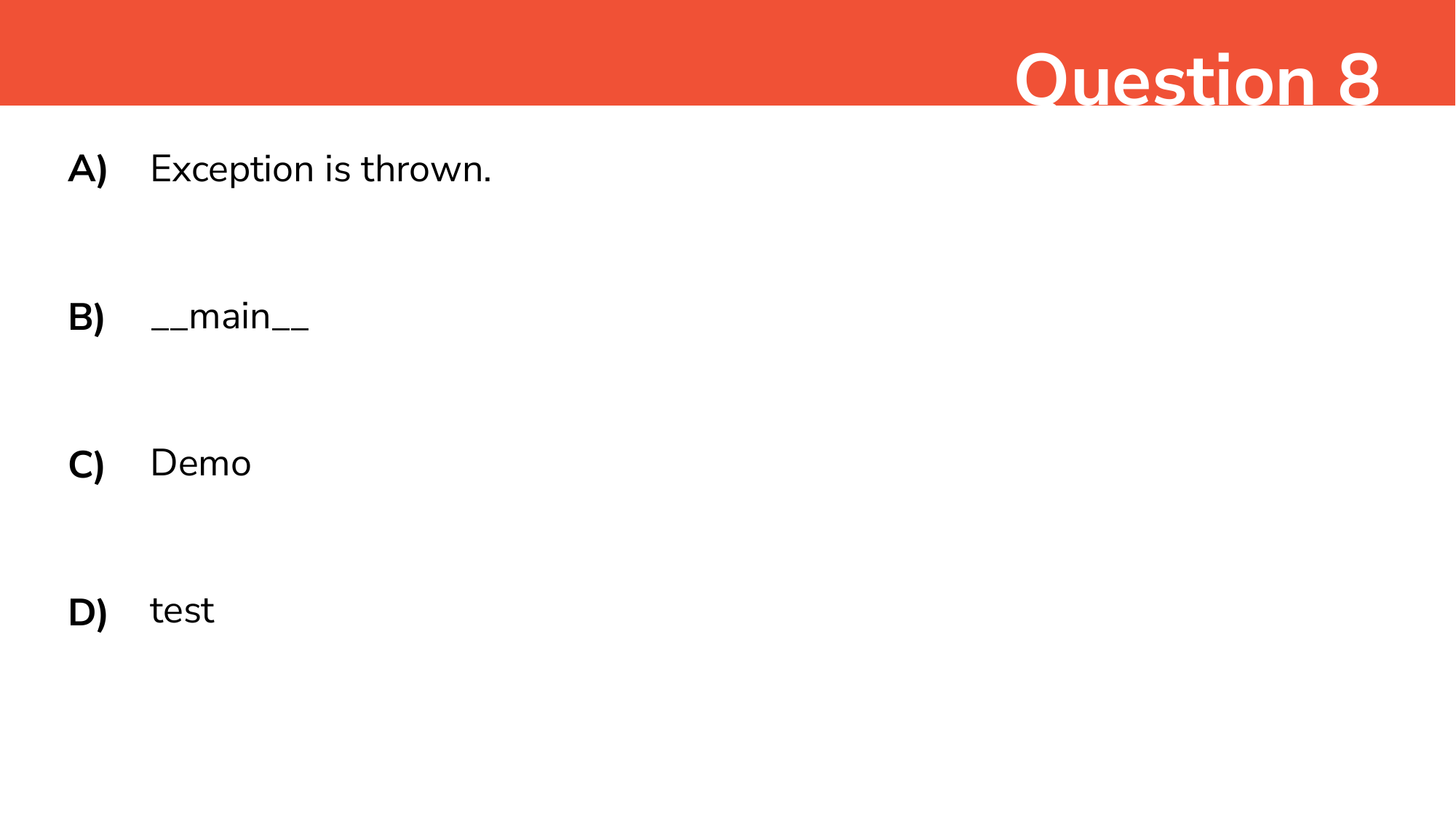

Question 8
A)
Exception is thrown.
__main__
B)
Demo
C)
test
D)